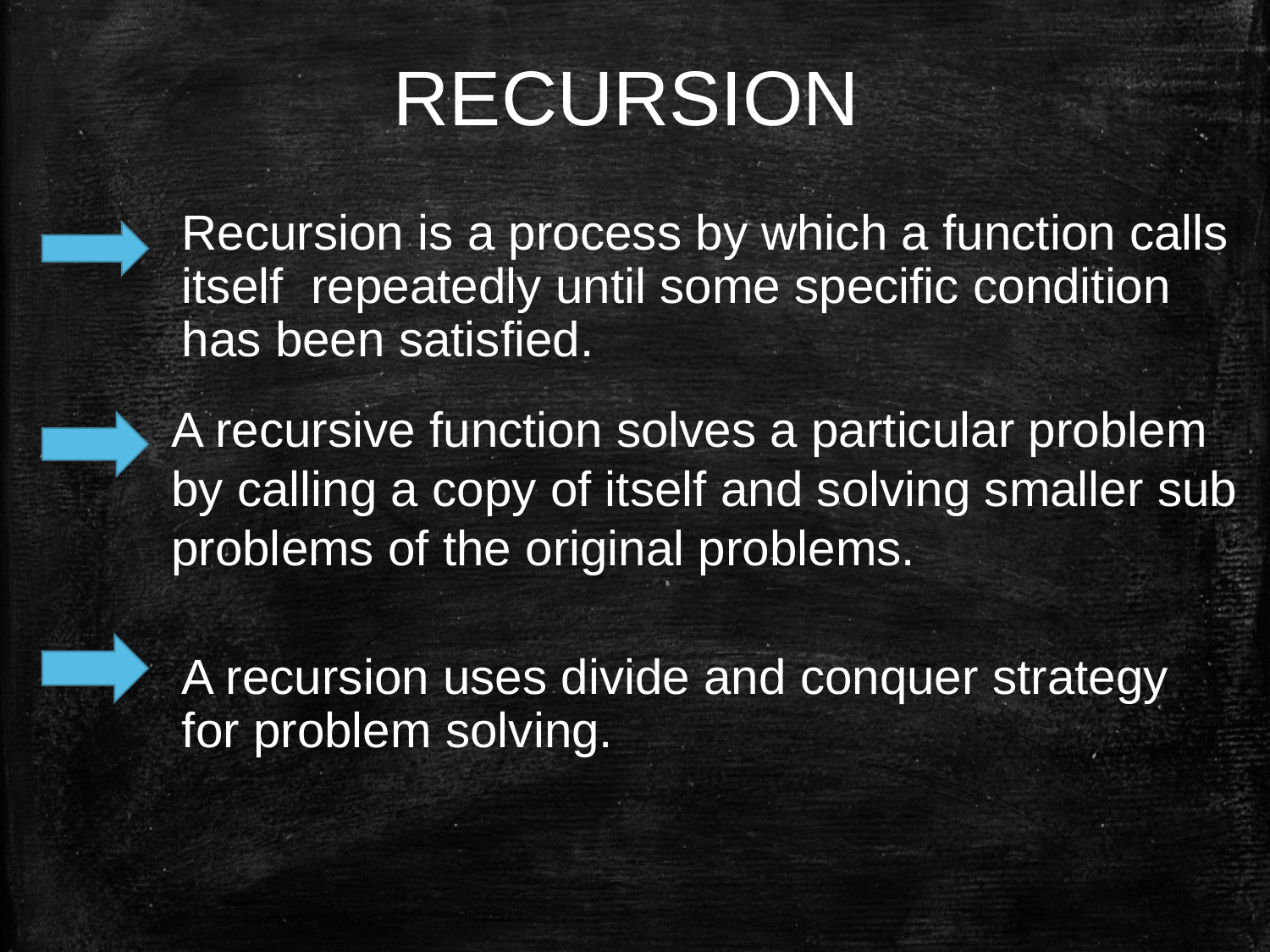

RECURSION

Recursion is a process by which a function calls itself  repeatedly until some specific condition has been satisfied.

A recursive function solves a particular problem by calling a copy of itself and solving smaller sub problems of the original problems.

A recursion uses divide and conquer strategy
for problem solving.